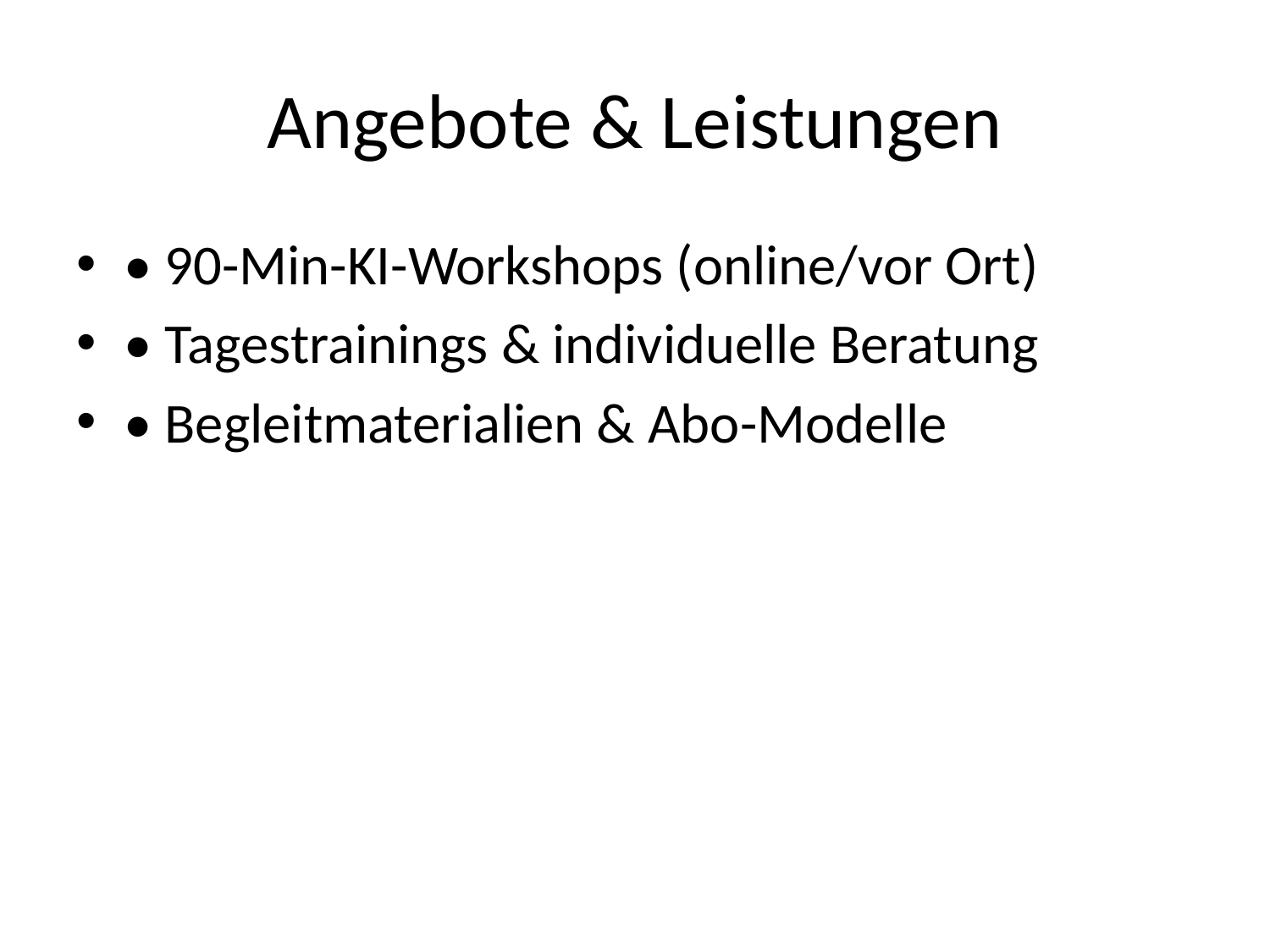

# Angebote & Leistungen
• 90-Min-KI-Workshops (online/vor Ort)
• Tagestrainings & individuelle Beratung
• Begleitmaterialien & Abo-Modelle